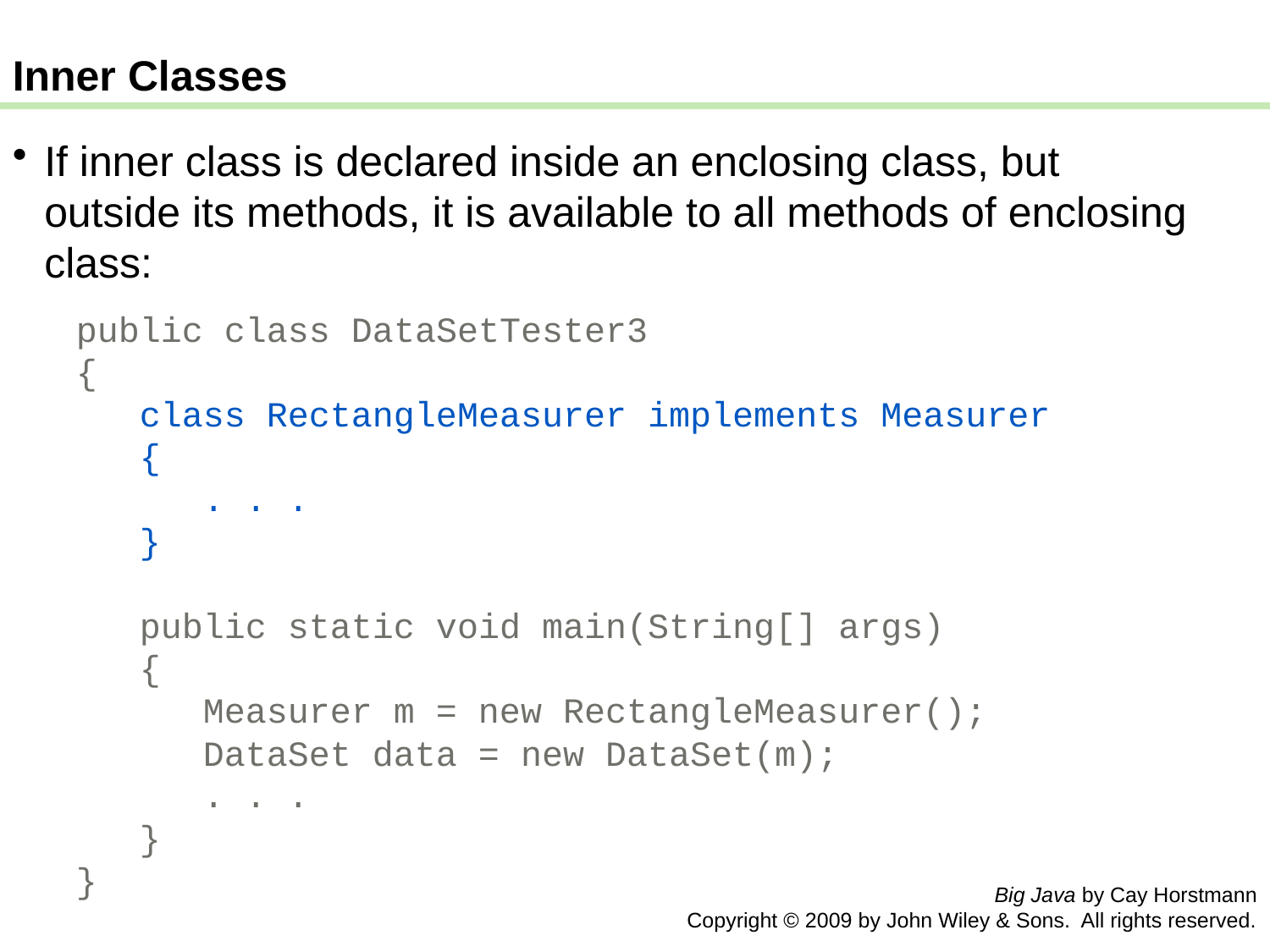

Inner Classes
If inner class is declared inside an enclosing class, but outside its methods, it is available to all methods of enclosing class:
public class DataSetTester3
{
   class RectangleMeasurer implements Measurer
   {
      . . .
   }

   public static void main(String[] args)
   {
      Measurer m = new RectangleMeasurer();
      DataSet data = new DataSet(m);
      . . .
   }
}